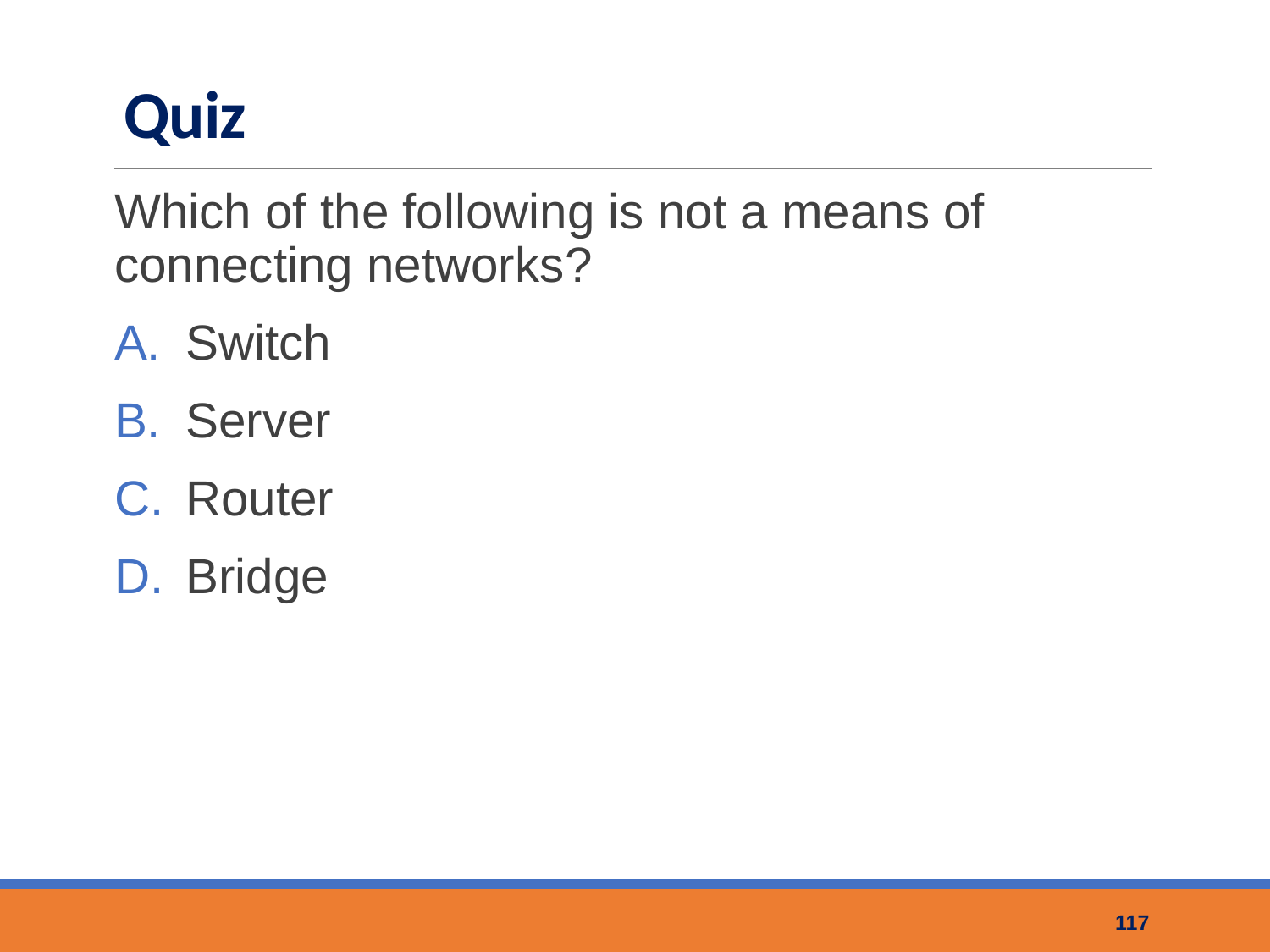

# Quiz
Which of the following is not a means of connecting networks?
Switch
Server
Router
Bridge
117